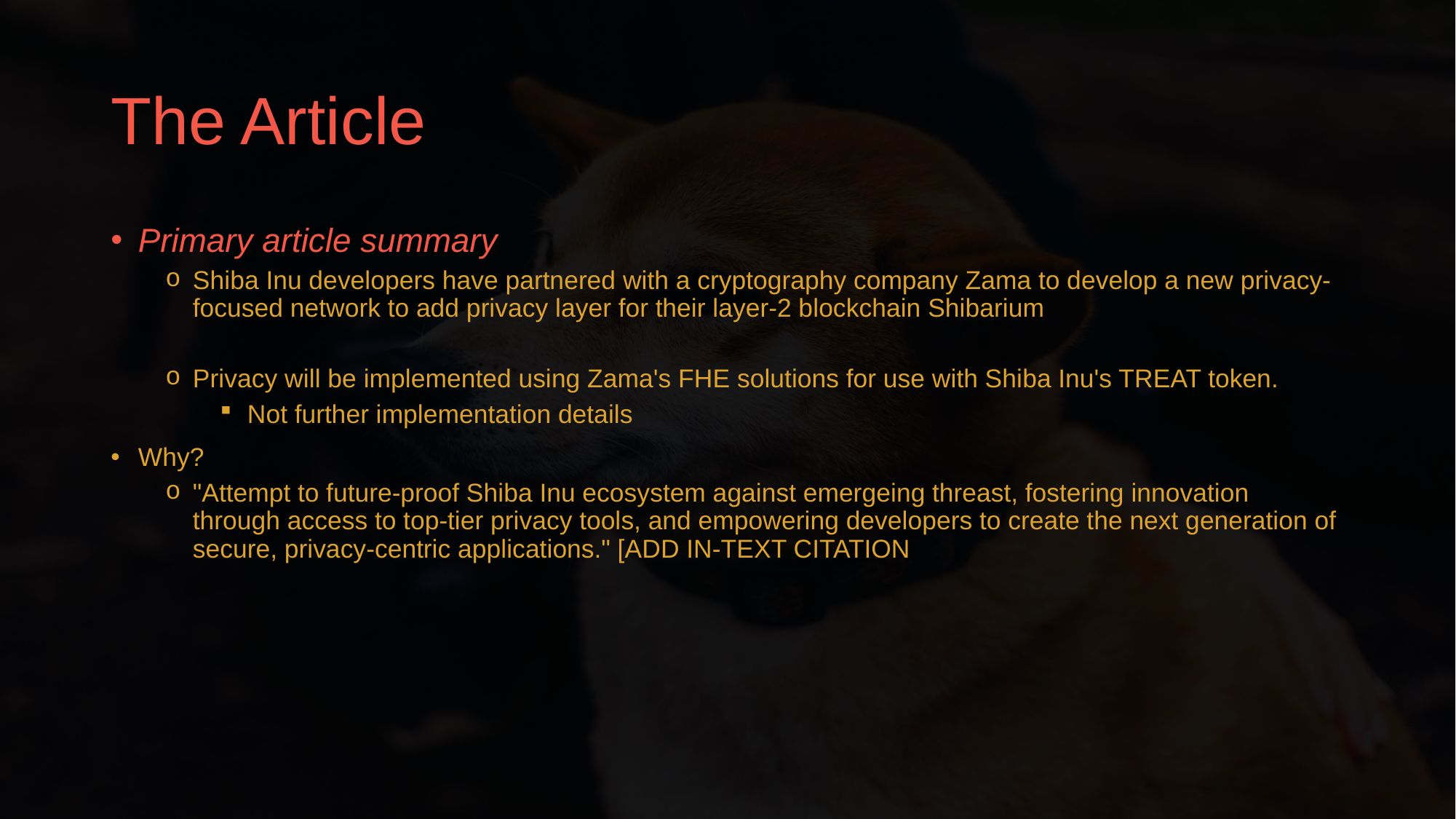

# The Article
Primary article summary
Shiba Inu developers have partnered with a cryptography company Zama to develop a new privacy-focused network to add privacy layer for their layer-2 blockchain Shibarium

Privacy will be implemented using Zama's FHE solutions for use with Shiba Inu's TREAT token.
Not further implementation details
Why?
"Attempt to future-proof Shiba Inu ecosystem against emergeing threast, fostering innovation through access to top-tier privacy tools, and empowering developers to create the next generation of secure, privacy-centric applications." [ADD IN-TEXT CITATION